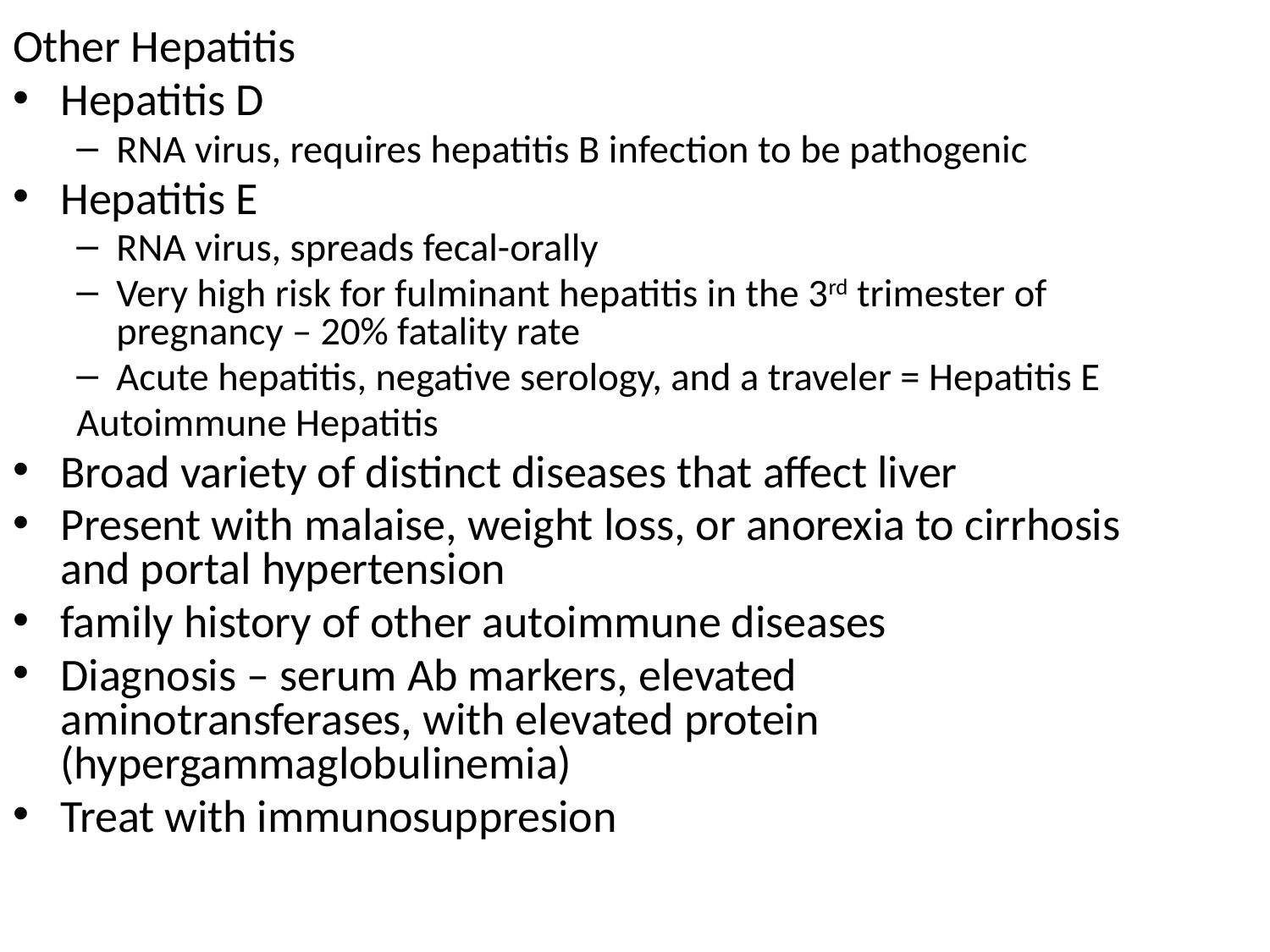

Other Hepatitis
Hepatitis D
RNA virus, requires hepatitis B infection to be pathogenic
Hepatitis E
RNA virus, spreads fecal-orally
Very high risk for fulminant hepatitis in the 3rd trimester of pregnancy – 20% fatality rate
Acute hepatitis, negative serology, and a traveler = Hepatitis E
Autoimmune Hepatitis
Broad variety of distinct diseases that affect liver
Present with malaise, weight loss, or anorexia to cirrhosis and portal hypertension
family history of other autoimmune diseases
Diagnosis – serum Ab markers, elevated aminotransferases, with elevated protein (hypergammaglobulinemia)
Treat with immunosuppresion